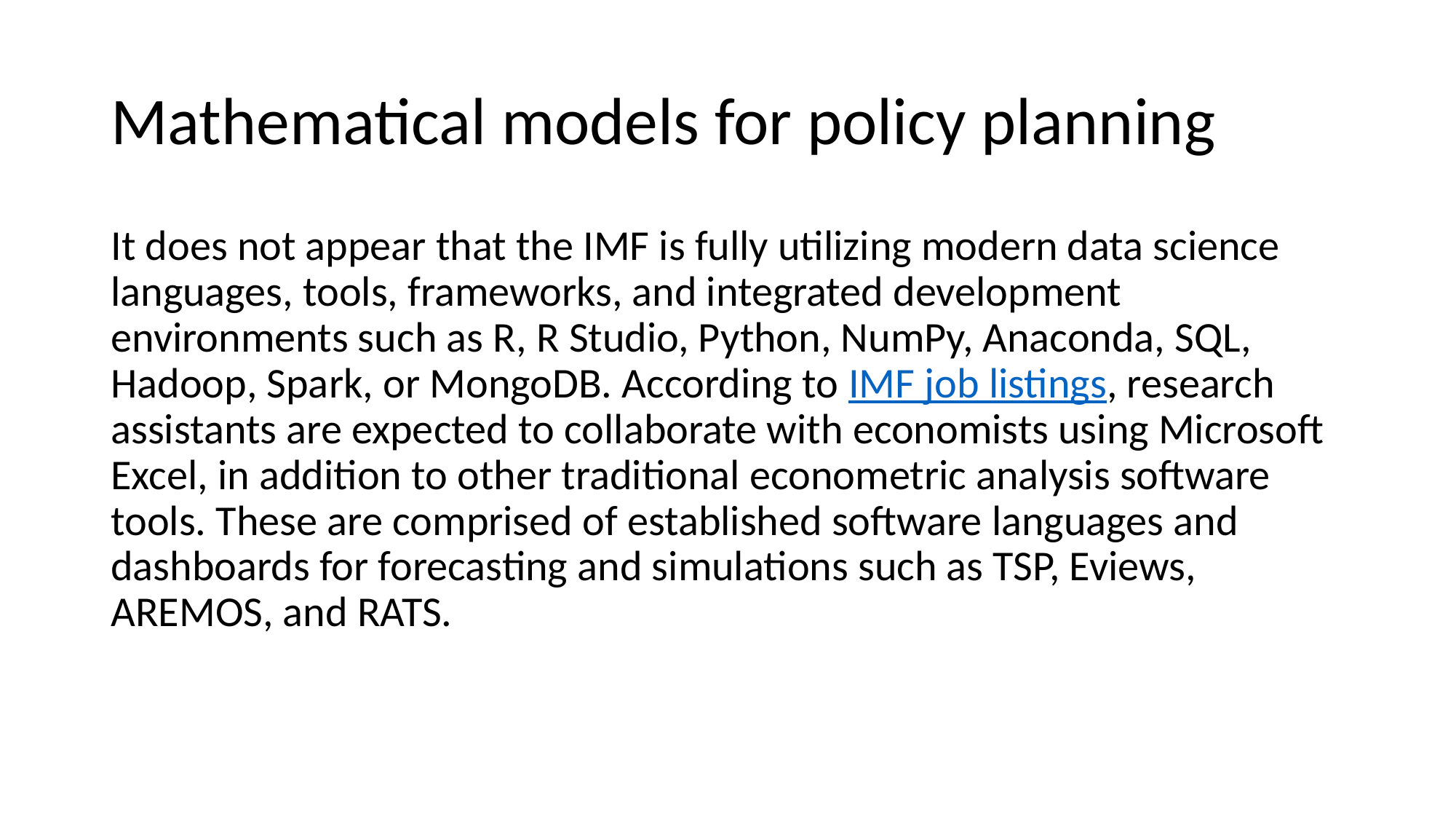

# Mathematical models for policy planning
It does not appear that the IMF is fully utilizing modern data science languages, tools, frameworks, and integrated development environments such as R, R Studio, Python, NumPy, Anaconda, SQL, Hadoop, Spark, or MongoDB. According to IMF job listings, research assistants are expected to collaborate with economists using Microsoft Excel, in addition to other traditional econometric analysis software tools. These are comprised of established software languages and dashboards for forecasting and simulations such as TSP, Eviews, AREMOS, and RATS.